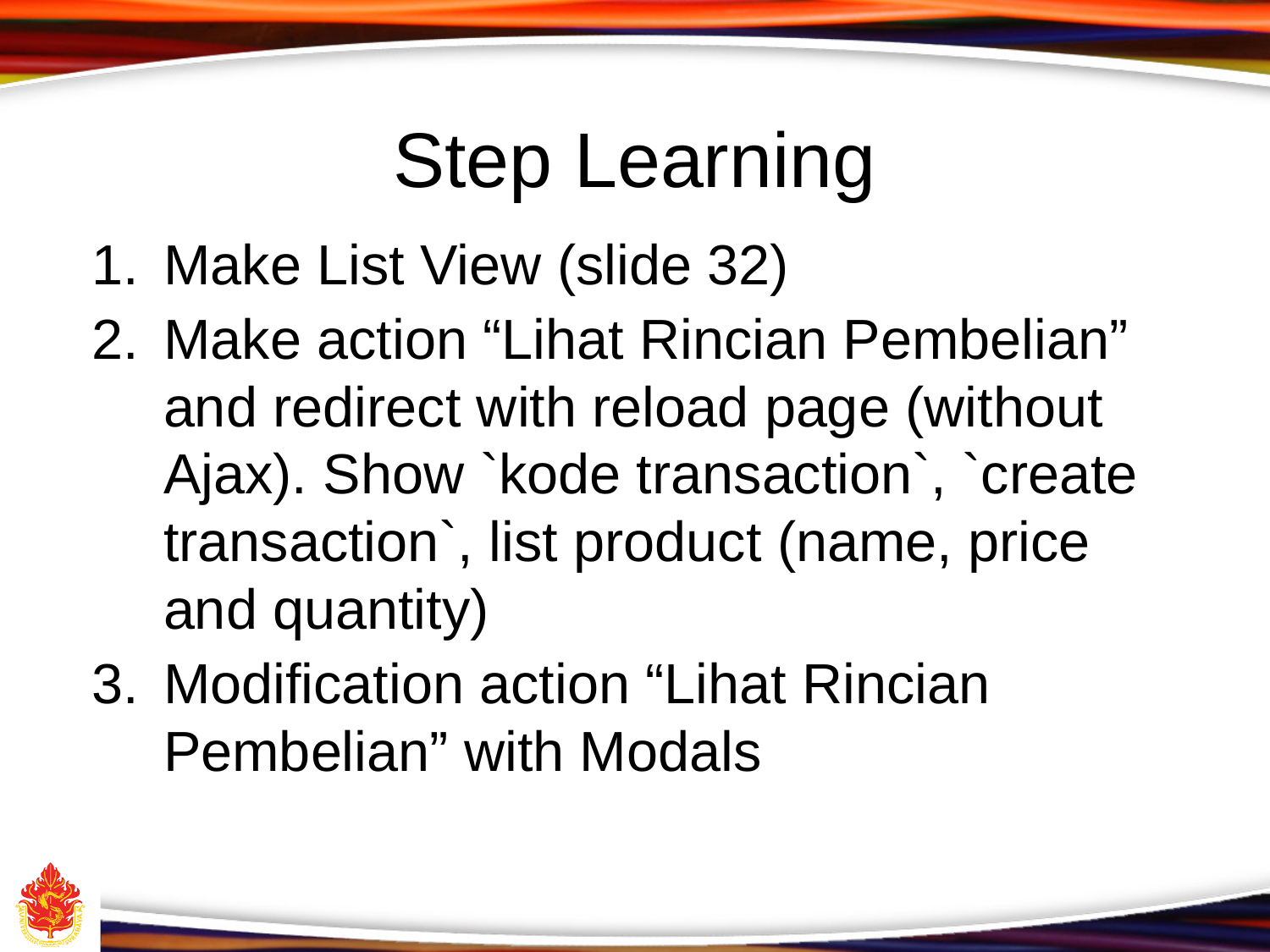

# Step Learning
Make List View (slide 32)
Make action “Lihat Rincian Pembelian” and redirect with reload page (without Ajax). Show `kode transaction`, `create transaction`, list product (name, price and quantity)
Modification action “Lihat Rincian Pembelian” with Modals